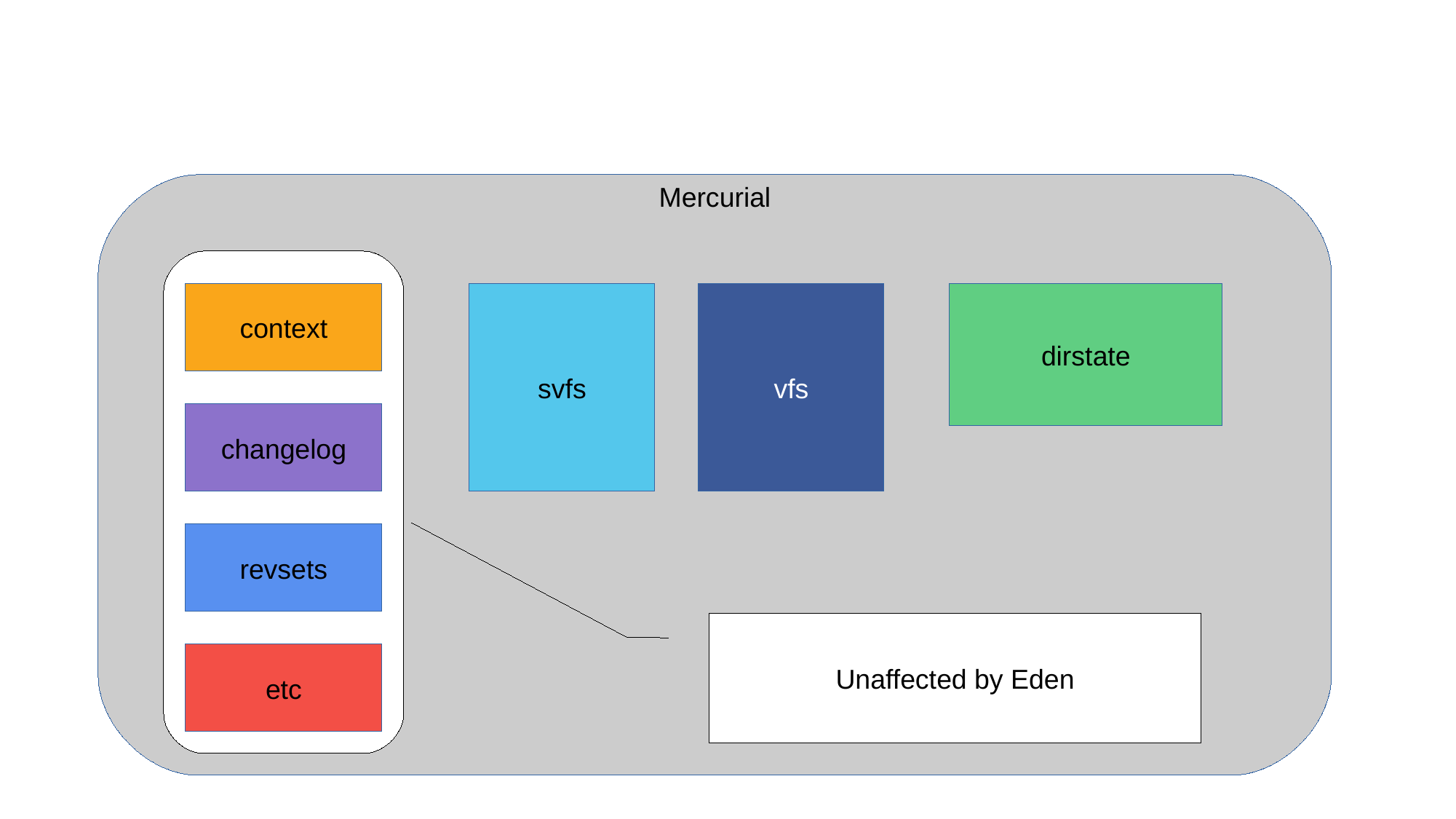

Mercurial

context
svfs
vfs
dirstate
changelog
revsets
Unaffected by Eden
etc